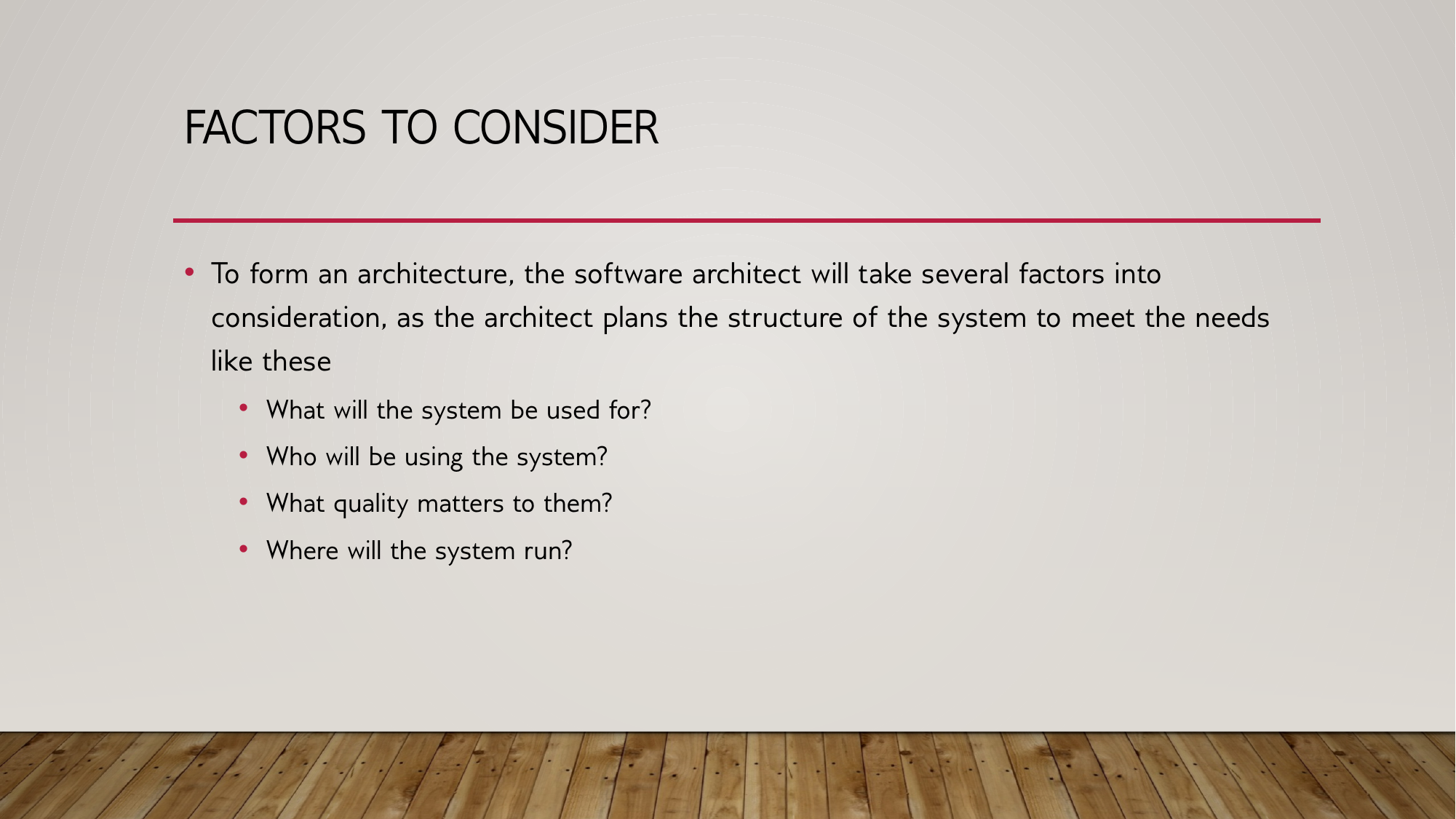

# Factors to consider
To form an architecture, the software architect will take several factors into consideration, as the architect plans the structure of the system to meet the needs like these
What will the system be used for?
Who will be using the system?
What quality matters to them?
Where will the system run?